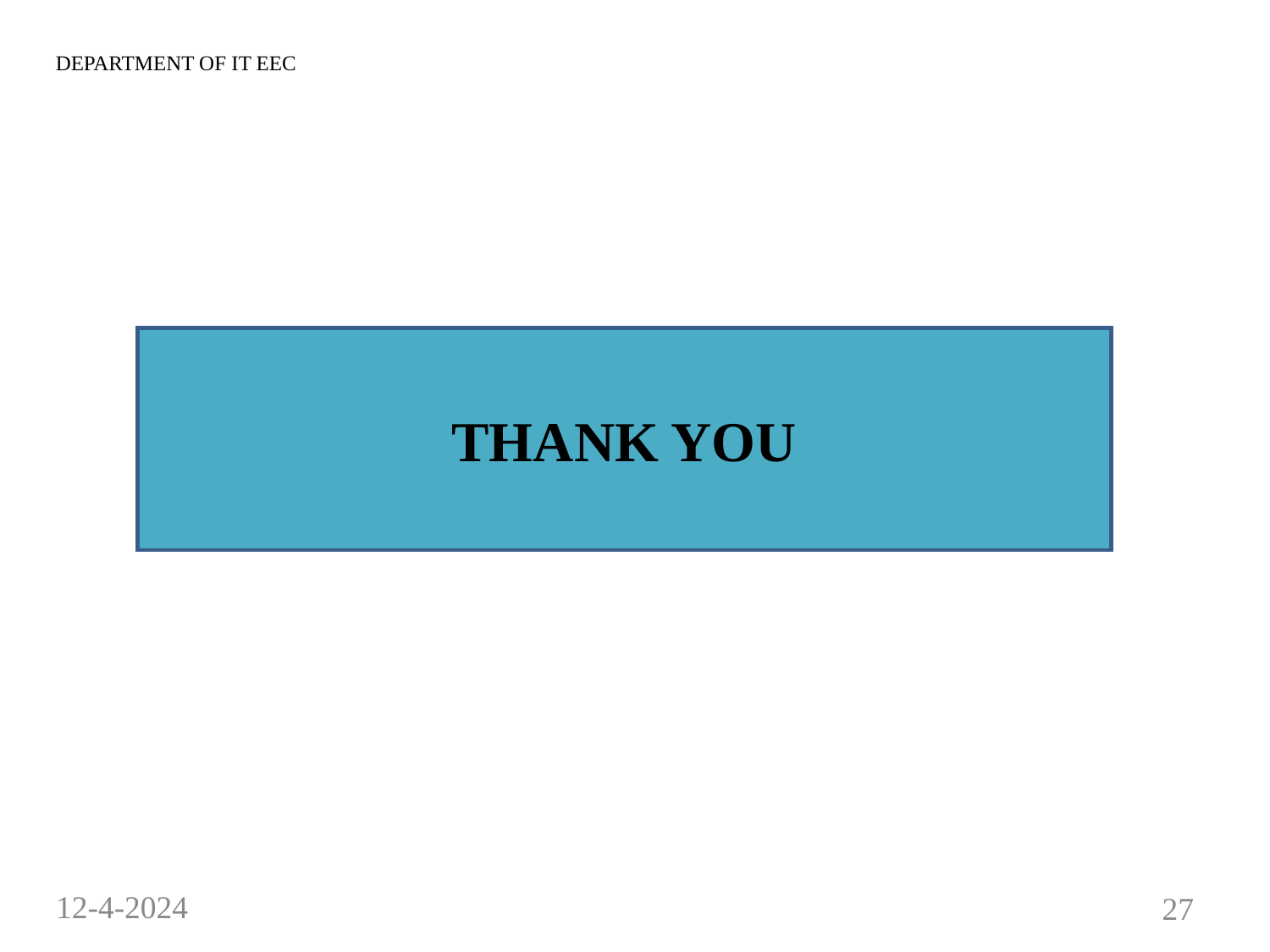

DEPARTMENT OF IT EEC
THANK YOU
12-4-2024
27